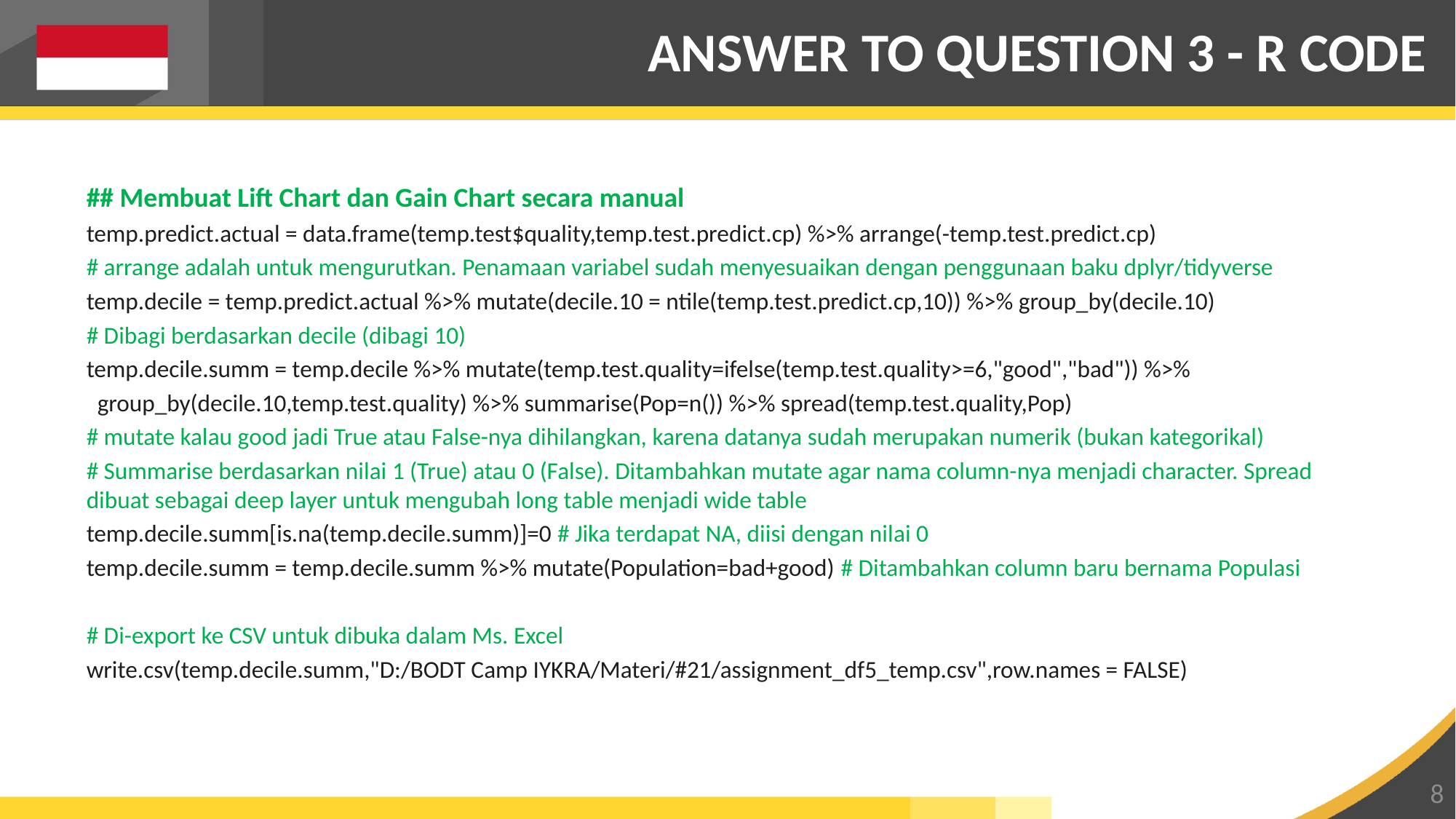

# ANSWER TO QUESTION 3 - R CODE
## Membuat Lift Chart dan Gain Chart secara manual
temp.predict.actual = data.frame(temp.test$quality,temp.test.predict.cp) %>% arrange(-temp.test.predict.cp)
# arrange adalah untuk mengurutkan. Penamaan variabel sudah menyesuaikan dengan penggunaan baku dplyr/tidyverse
temp.decile = temp.predict.actual %>% mutate(decile.10 = ntile(temp.test.predict.cp,10)) %>% group_by(decile.10)
# Dibagi berdasarkan decile (dibagi 10)
temp.decile.summ = temp.decile %>% mutate(temp.test.quality=ifelse(temp.test.quality>=6,"good","bad")) %>%
  group_by(decile.10,temp.test.quality) %>% summarise(Pop=n()) %>% spread(temp.test.quality,Pop)
# mutate kalau good jadi True atau False-nya dihilangkan, karena datanya sudah merupakan numerik (bukan kategorikal)
# Summarise berdasarkan nilai 1 (True) atau 0 (False). Ditambahkan mutate agar nama column-nya menjadi character. Spread dibuat sebagai deep layer untuk mengubah long table menjadi wide table
temp.decile.summ[is.na(temp.decile.summ)]=0 # Jika terdapat NA, diisi dengan nilai 0
temp.decile.summ = temp.decile.summ %>% mutate(Population=bad+good) # Ditambahkan column baru bernama Populasi

# Di-export ke CSV untuk dibuka dalam Ms. Excel
write.csv(temp.decile.summ,"D:/BODT Camp IYKRA/Materi/#21/assignment_df5_temp.csv",row.names = FALSE)
8